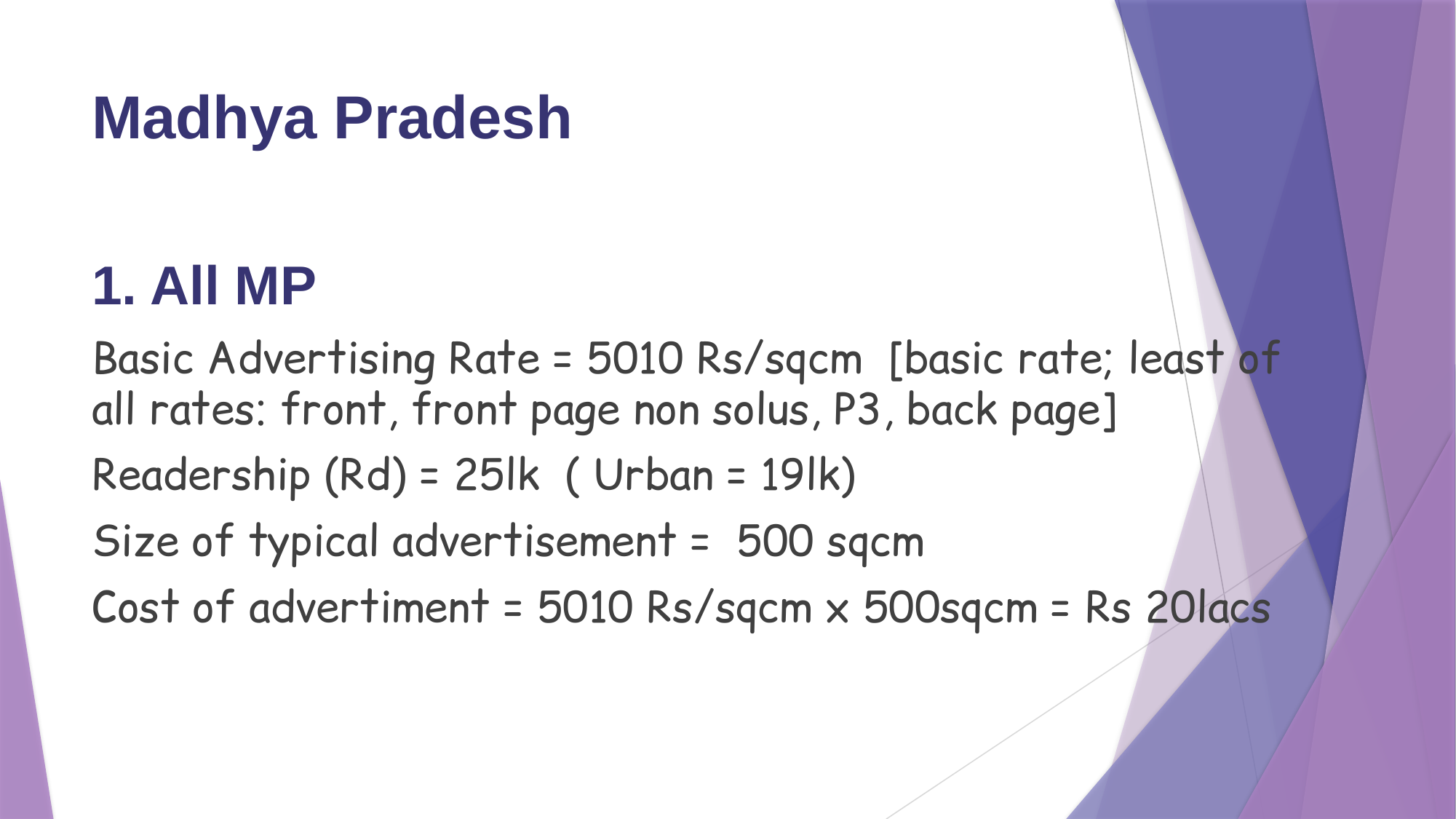

# Madhya Pradesh
1. All MP
Basic Advertising Rate = 5010 Rs/sqcm  [basic rate; least of all rates: front, front page non solus, P3, back page]
Readership (Rd) = 25lk  ( Urban = 19lk)
Size of typical advertisement =  500 sqcm
Cost of advertiment = 5010 Rs/sqcm x 500sqcm = Rs 20lacs